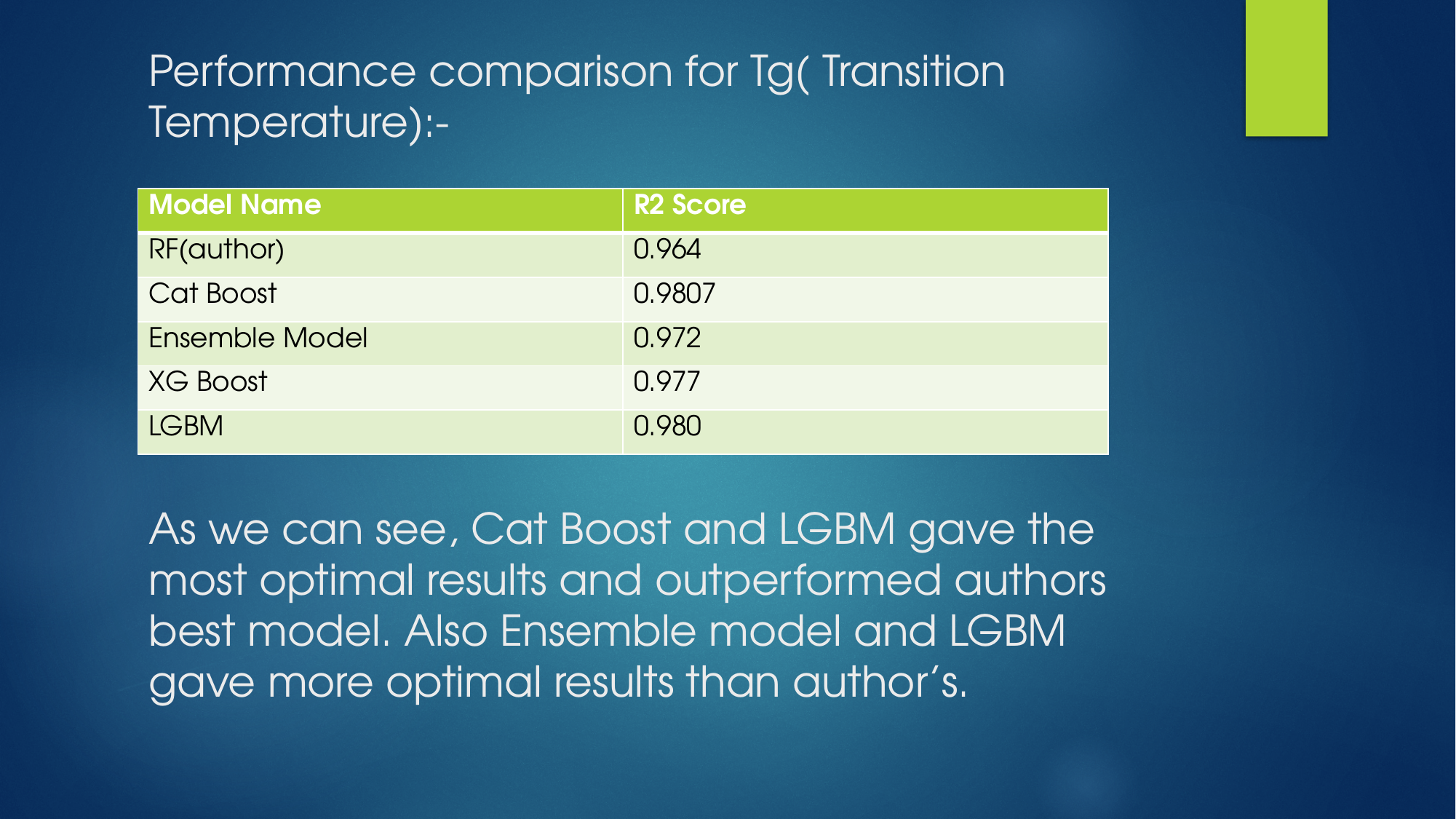

# Performance comparison for Tg( Transition Temperature):- As we can see, Cat Boost and LGBM gave the most optimal results and outperformed authors best model. Also Ensemble model and LGBM gave more optimal results than author’s.
| Model Name | R2 Score |
| --- | --- |
| RF(author) | 0.964 |
| Cat Boost | 0.9807 |
| Ensemble Model | 0.972 |
| XG Boost | 0.977 |
| LGBM | 0.980 |